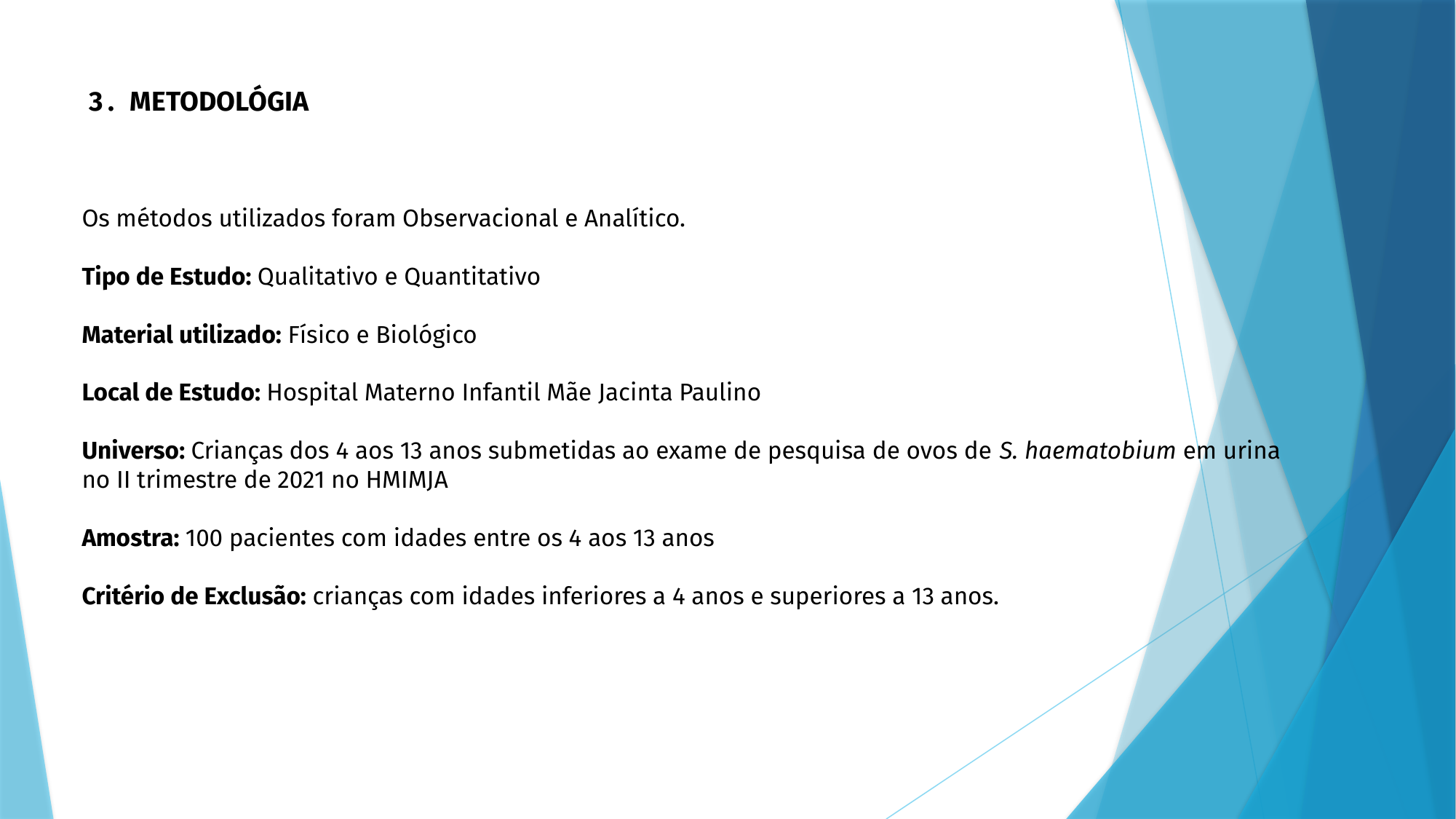

3. METODOLÓGIA
Os métodos utilizados foram Observacional e Analítico.

Tipo de Estudo: Qualitativo e Quantitativo

Material utilizado: Físico e Biológico

Local de Estudo: Hospital Materno Infantil Mãe Jacinta Paulino

Universo: Crianças dos 4 aos 13 anos submetidas ao exame de pesquisa de ovos de S. haematobium em urina no II trimestre de 2021 no HMIMJA

Amostra: 100 pacientes com idades entre os 4 aos 13 anos

Critério de Exclusão: crianças com idades inferiores a 4 anos e superiores a 13 anos.